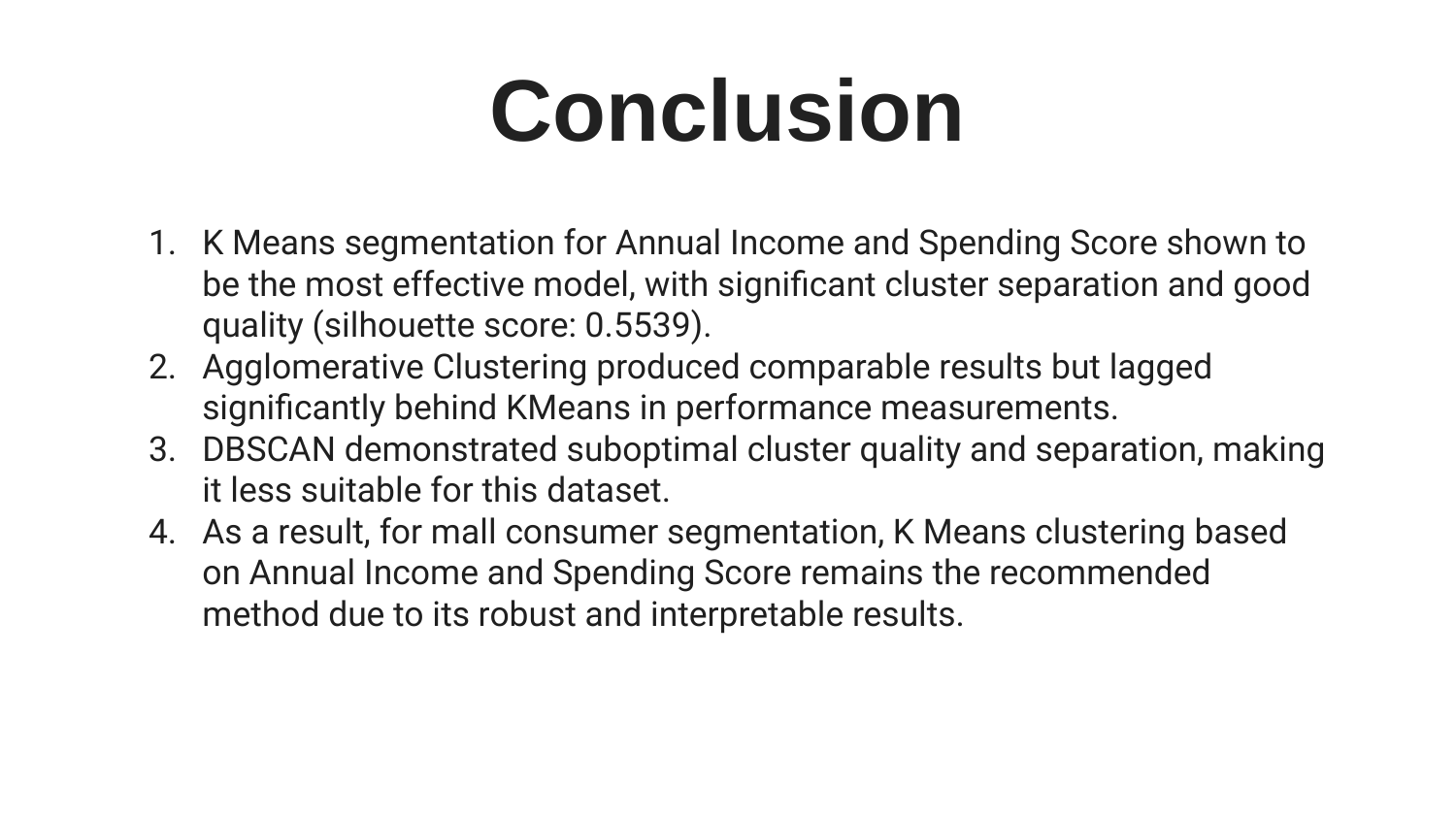

# Conclusion
K Means segmentation for Annual Income and Spending Score shown to be the most effective model, with significant cluster separation and good quality (silhouette score: 0.5539).
Agglomerative Clustering produced comparable results but lagged significantly behind KMeans in performance measurements.
DBSCAN demonstrated suboptimal cluster quality and separation, making it less suitable for this dataset.
As a result, for mall consumer segmentation, K Means clustering based on Annual Income and Spending Score remains the recommended method due to its robust and interpretable results.